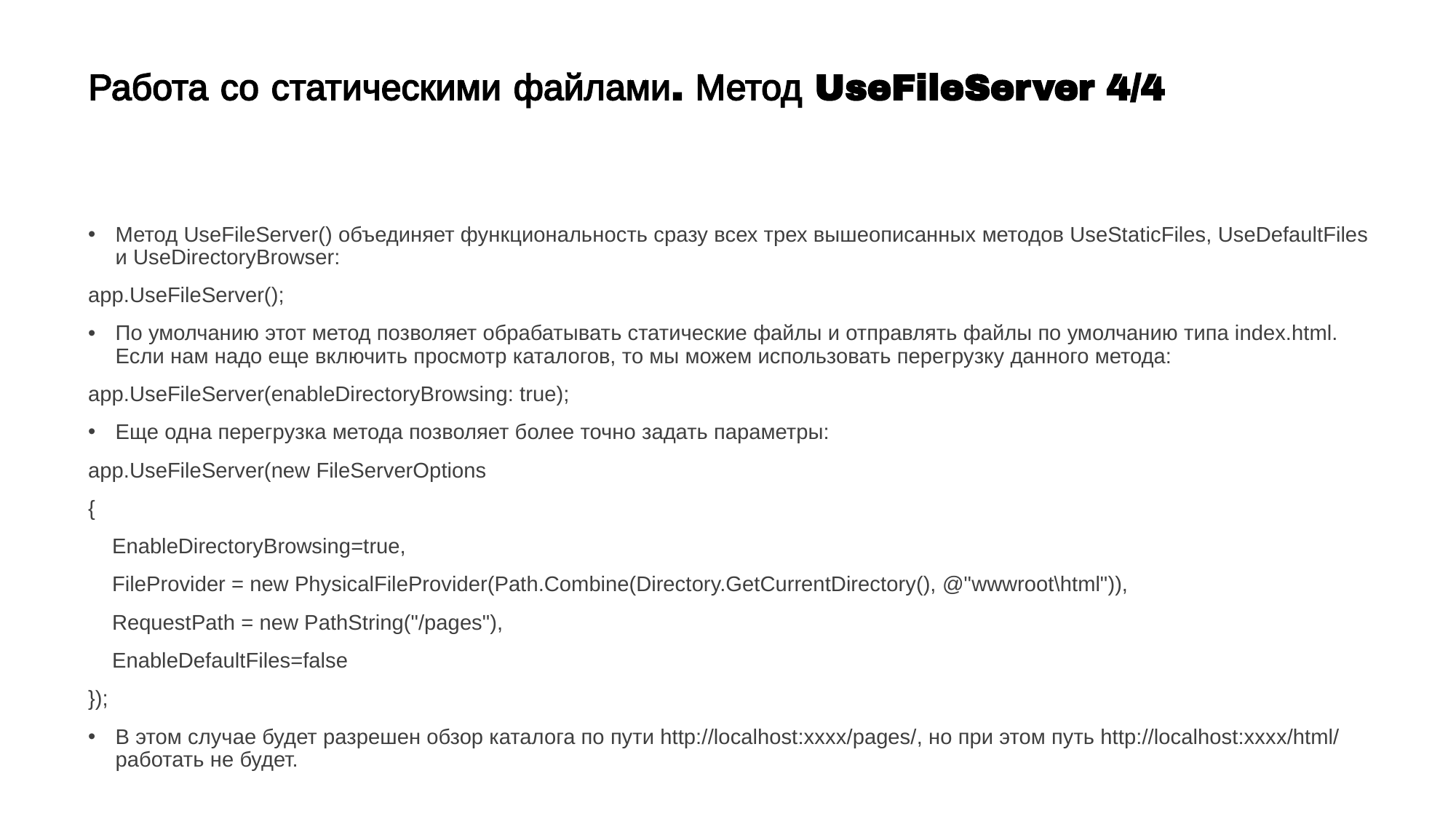

# Работа со статическими файлами. Метод UseFileServer 4/4
Метод UseFileServer() объединяет функциональность сразу всех трех вышеописанных методов UseStaticFiles, UseDefaultFiles и UseDirectoryBrowser:
app.UseFileServer();
По умолчанию этот метод позволяет обрабатывать статические файлы и отправлять файлы по умолчанию типа index.html. Если нам надо еще включить просмотр каталогов, то мы можем использовать перегрузку данного метода:
app.UseFileServer(enableDirectoryBrowsing: true);
Еще одна перегрузка метода позволяет более точно задать параметры:
app.UseFileServer(new FileServerOptions
{
    EnableDirectoryBrowsing=true,
    FileProvider = new PhysicalFileProvider(Path.Combine(Directory.GetCurrentDirectory(), @"wwwroot\html")),
    RequestPath = new PathString("/pages"),
    EnableDefaultFiles=false
});
В этом случае будет разрешен обзор каталога по пути http://localhost:xxxx/pages/, но при этом путь http://localhost:xxxx/html/ работать не будет.